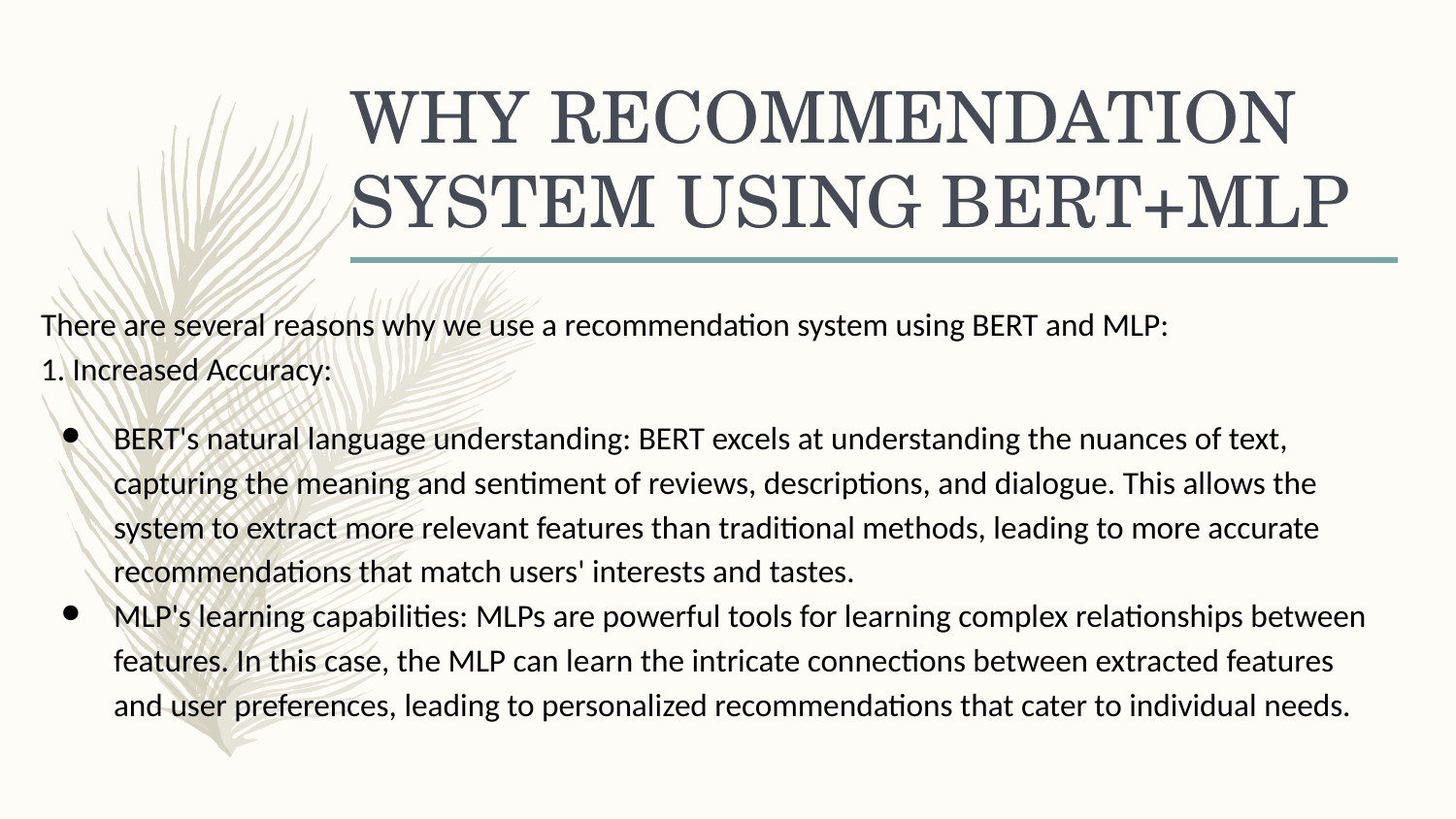

# WHY RECOMMENDATION SYSTEM USING BERT+MLP
There are several reasons why we use a recommendation system using BERT and MLP:
1. Increased Accuracy:
BERT's natural language understanding: BERT excels at understanding the nuances of text, capturing the meaning and sentiment of reviews, descriptions, and dialogue. This allows the system to extract more relevant features than traditional methods, leading to more accurate recommendations that match users' interests and tastes.
MLP's learning capabilities: MLPs are powerful tools for learning complex relationships between features. In this case, the MLP can learn the intricate connections between extracted features and user preferences, leading to personalized recommendations that cater to individual needs.